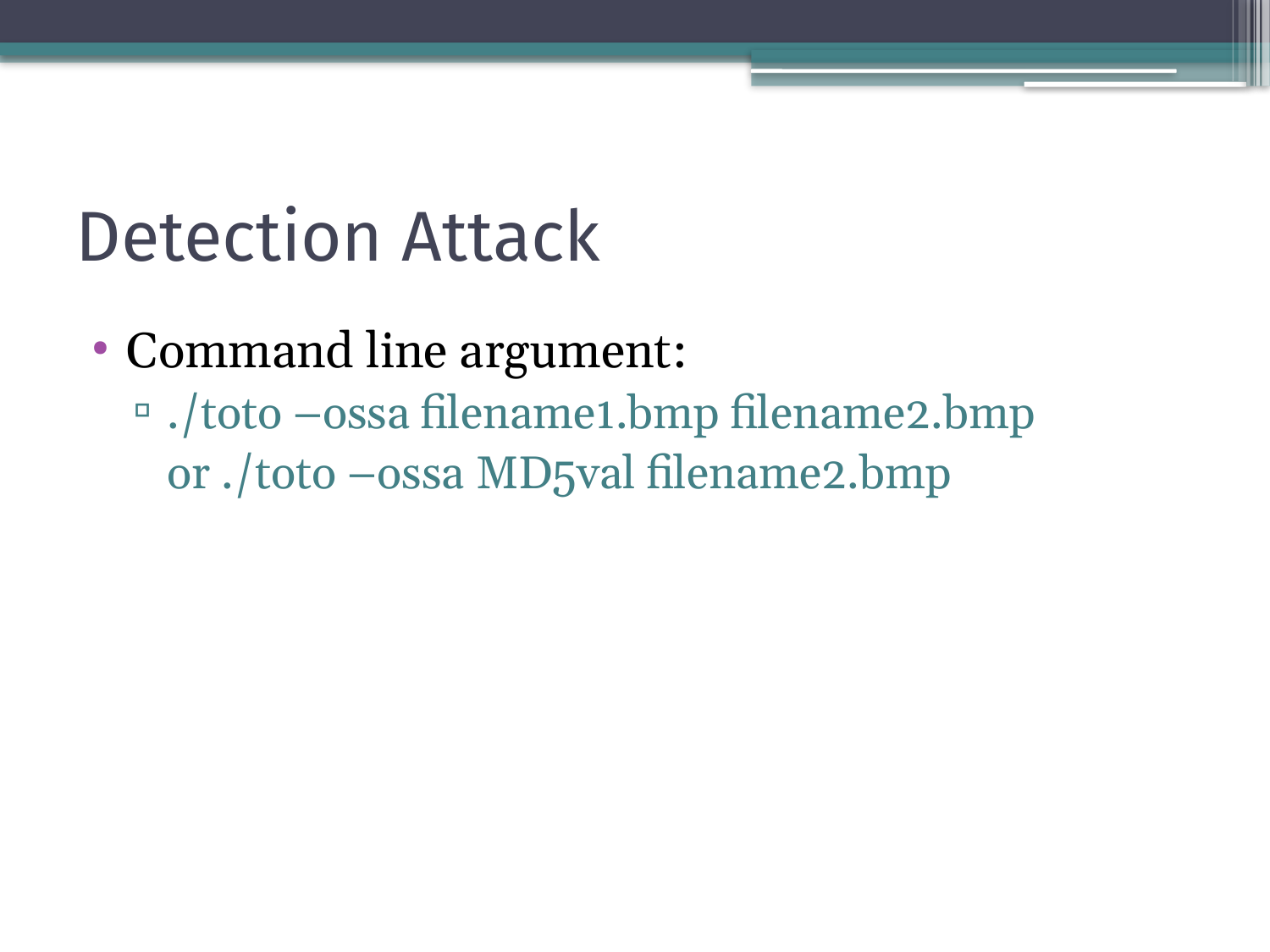

# Detection Attack
Command line argument:
./toto –ossa filename1.bmp filename2.bmp
	or ./toto –ossa MD5val filename2.bmp